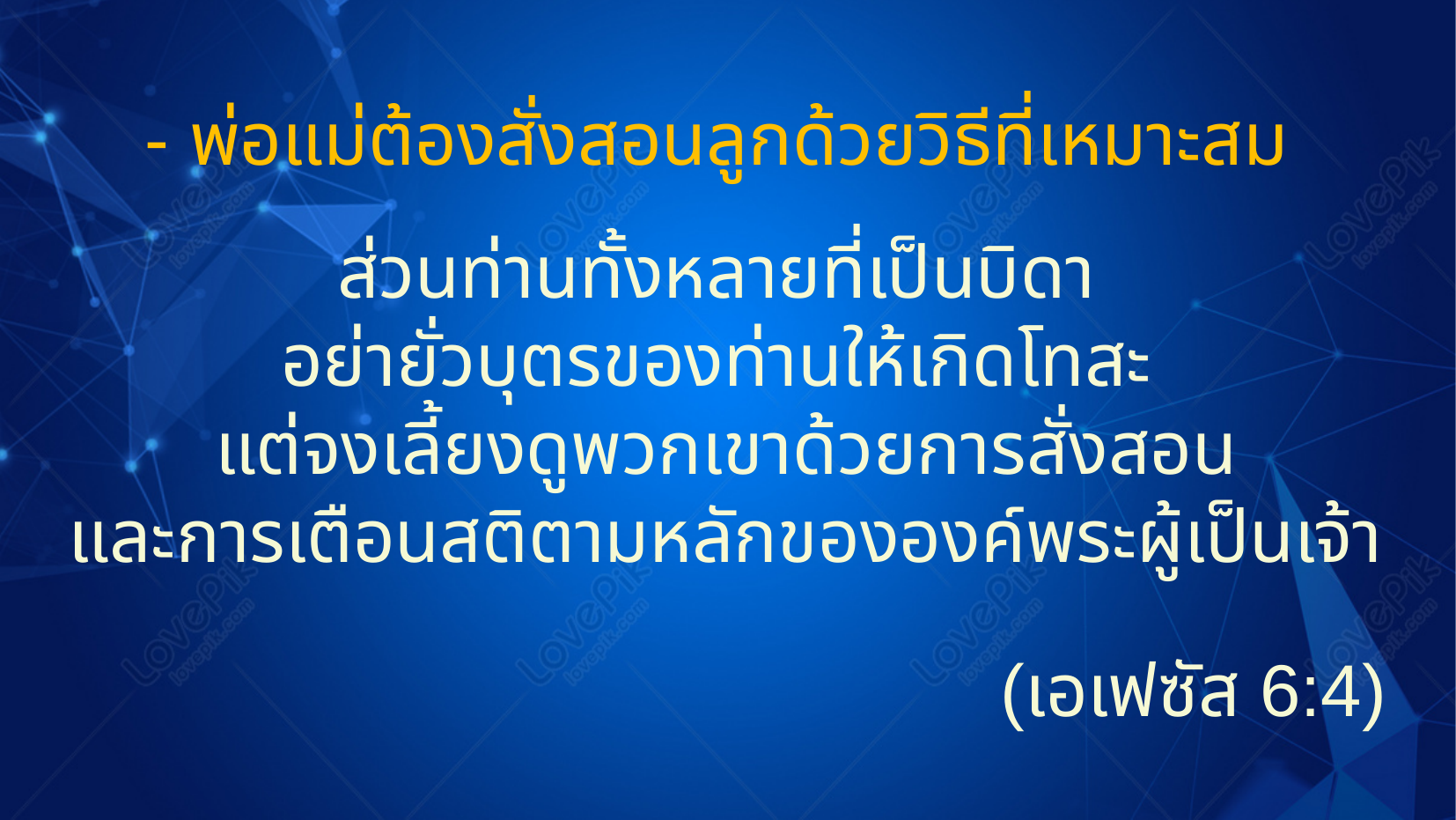

# - พ่อแม่ต้องสั่งสอนลูกด้วยวิธีที่เหมาะสม
ส่วนท่านทั้งหลายที่เป็นบิดา
อย่ายั่วบุตรของท่านให้เกิดโทสะ
แต่จงเลี้ยงดูพวกเขาด้วยการสั่งสอน
และการเตือนสติตามหลักขององค์พระผู้เป็นเจ้า
(เอเฟซัส 6:4)